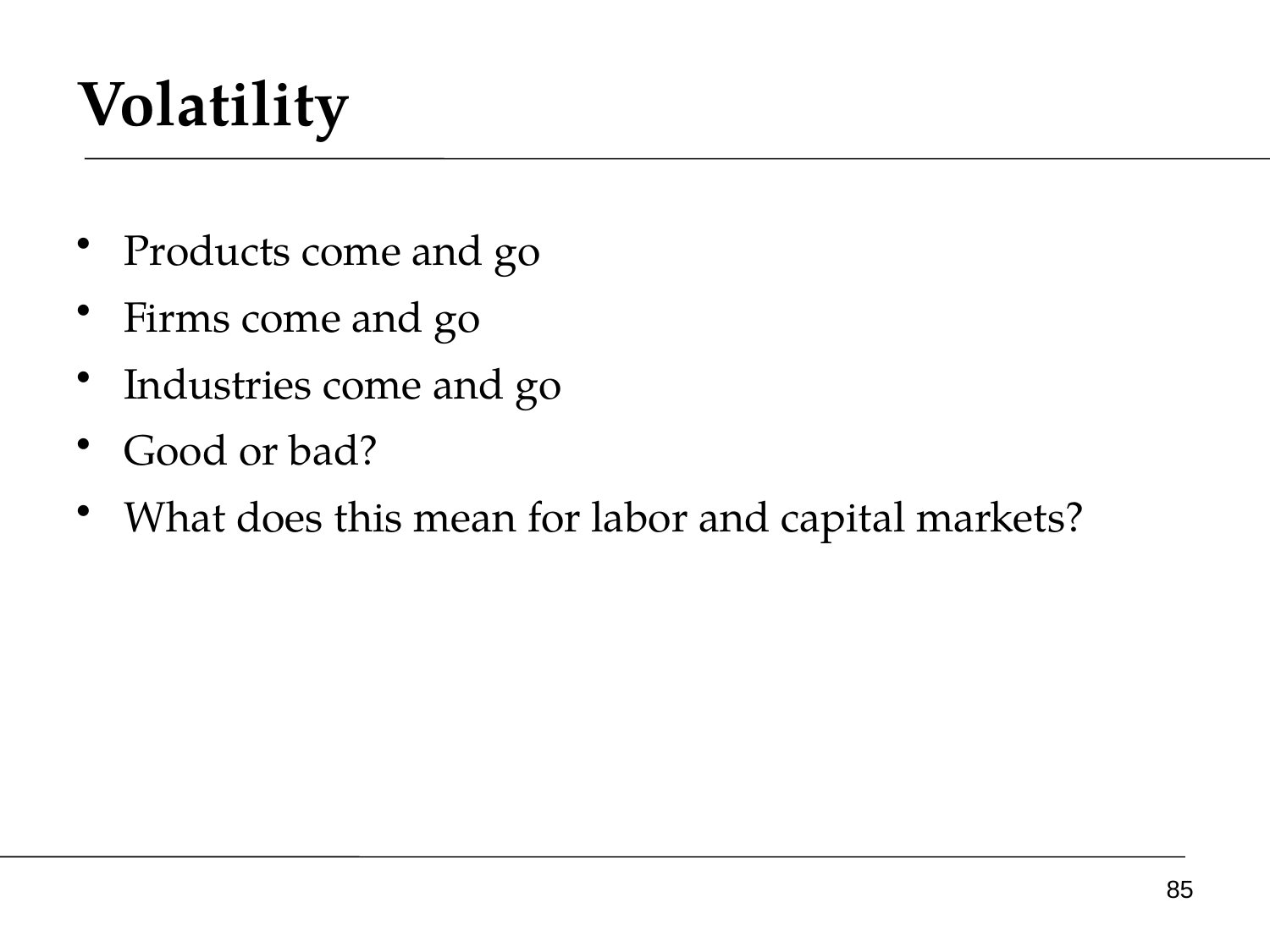

# Volatility
Products come and go
Firms come and go
Industries come and go
Good or bad?
What does this mean for labor and capital markets?

85